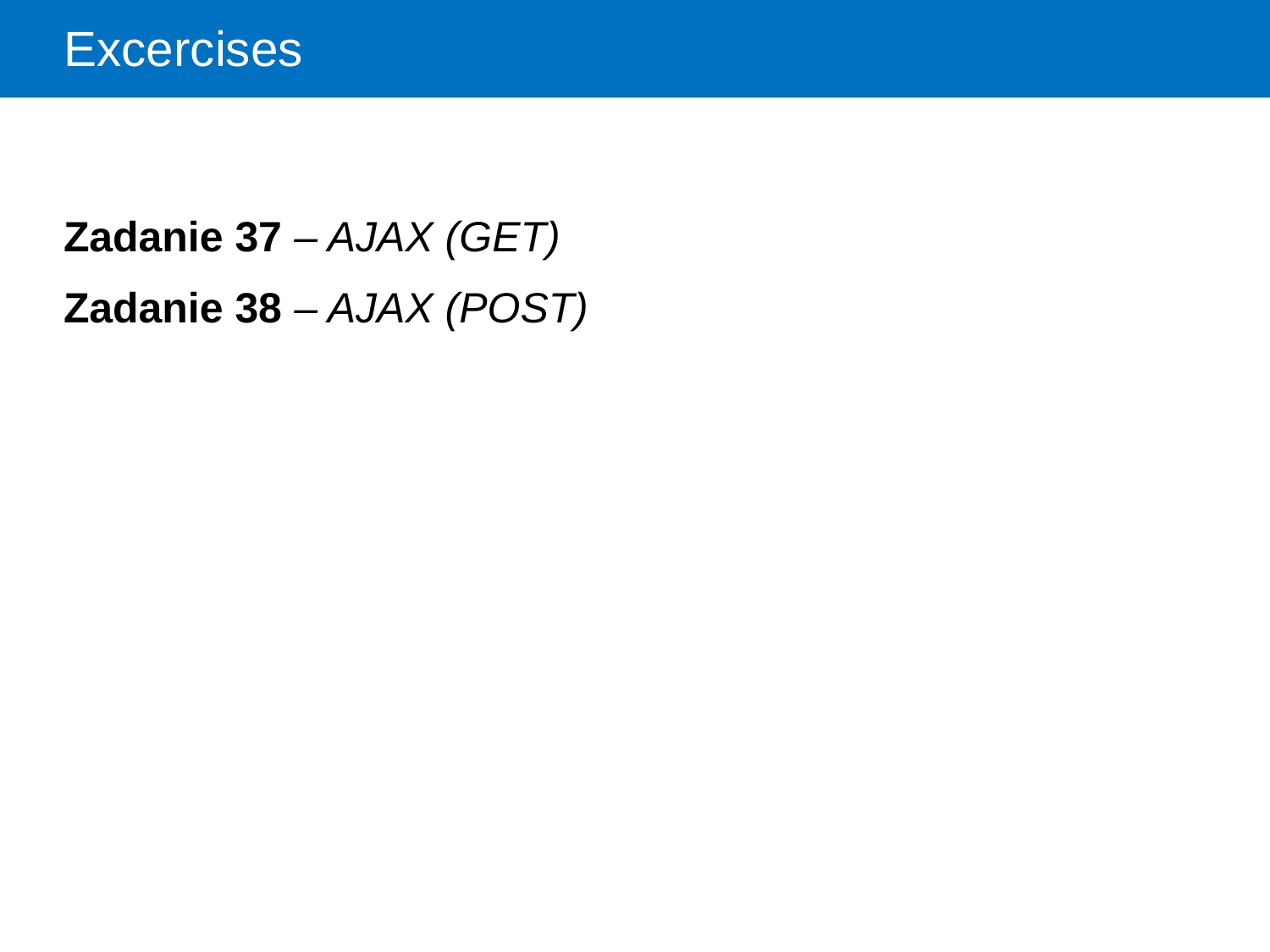

# Excercises
Zadanie 37 – AJAX (GET)
Zadanie 38 – AJAX (POST)